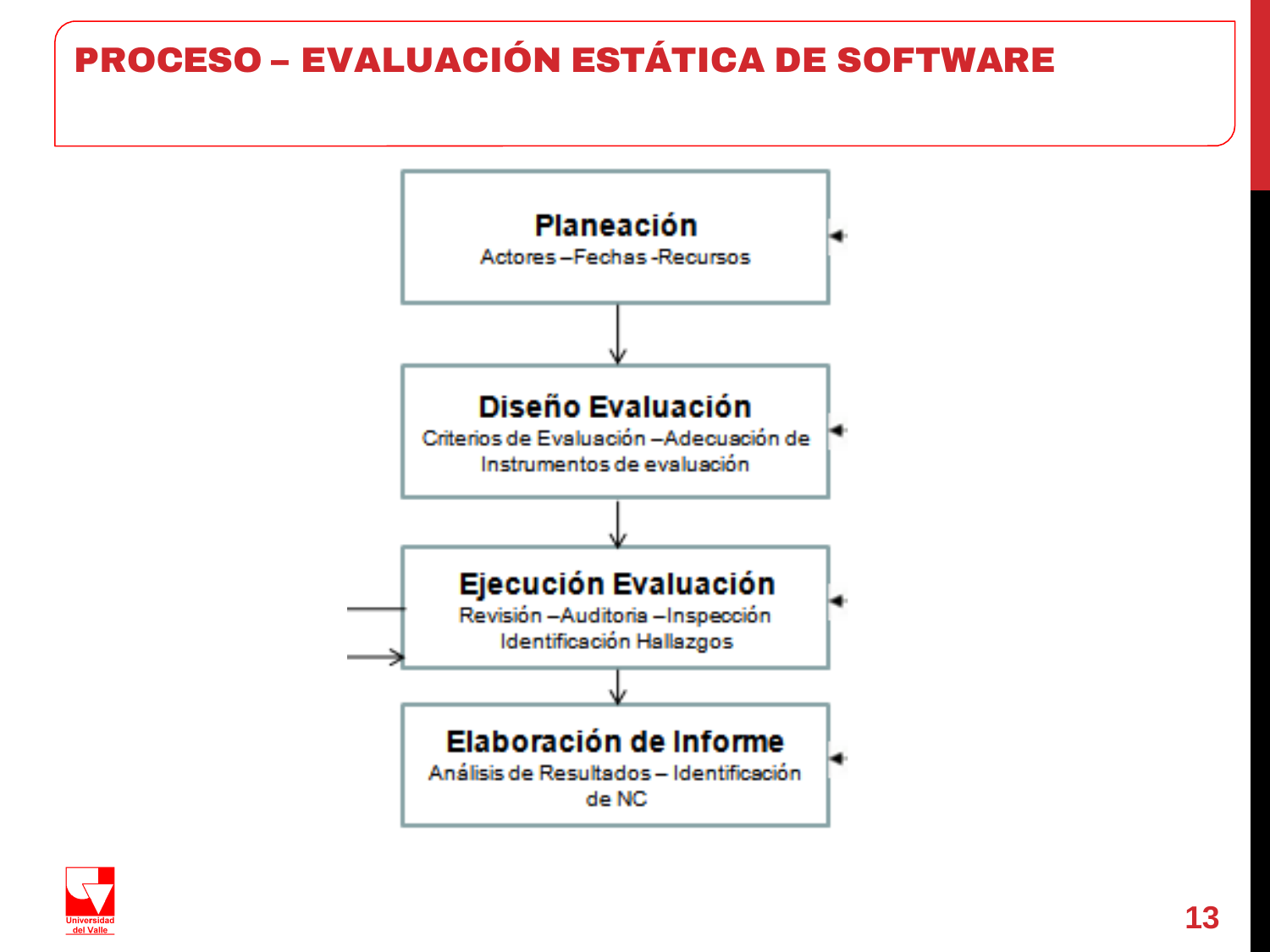

# PROCESO – EVALUACIÓN ESTÁTICA DE SOFTWARE

13